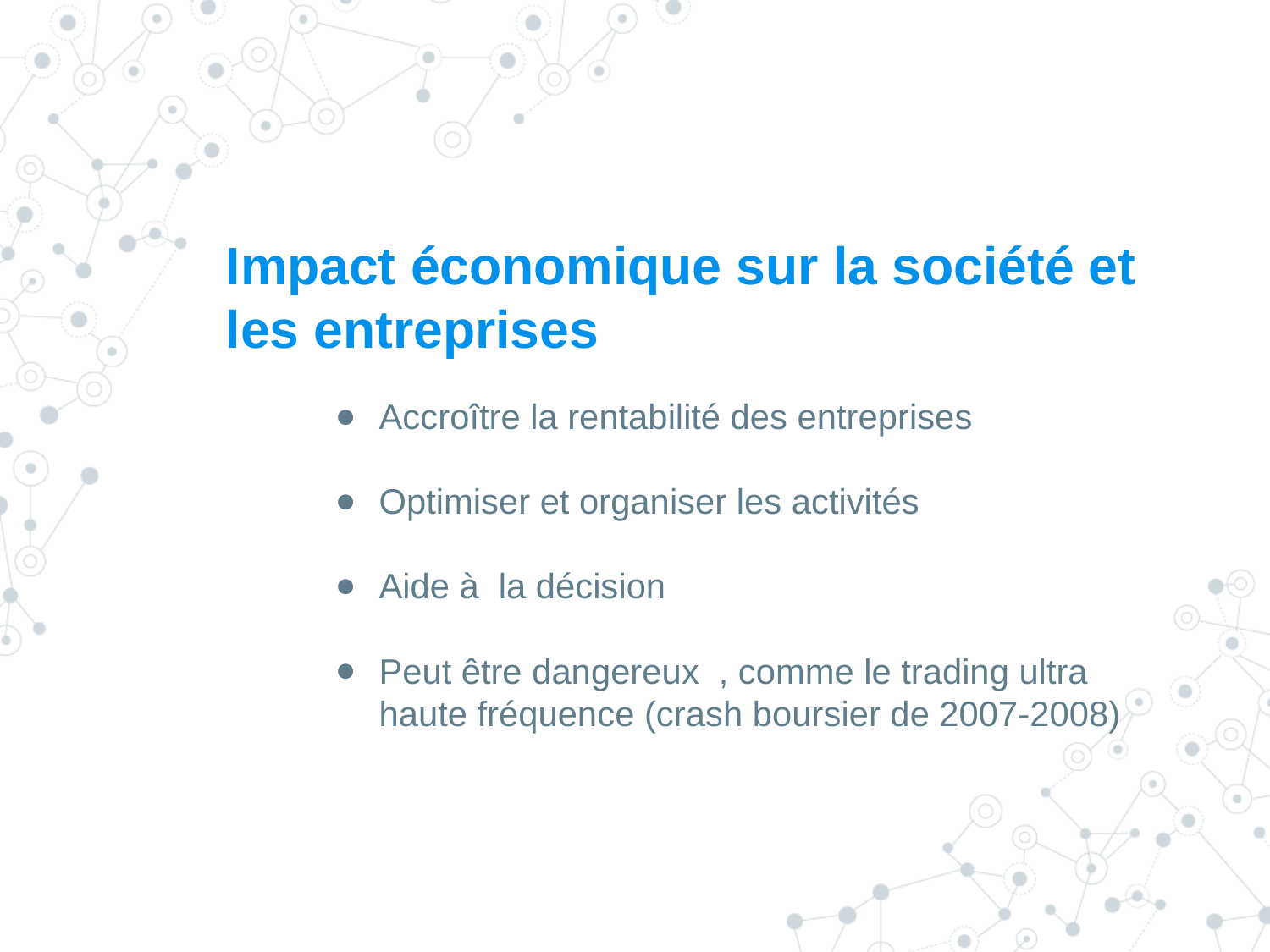

Impact économique sur la société et les entreprises
Accroître la rentabilité des entreprises
Optimiser et organiser les activités
Aide à  la décision
Peut être dangereux  , comme le trading ultra haute fréquence (crash boursier de 2007-2008)